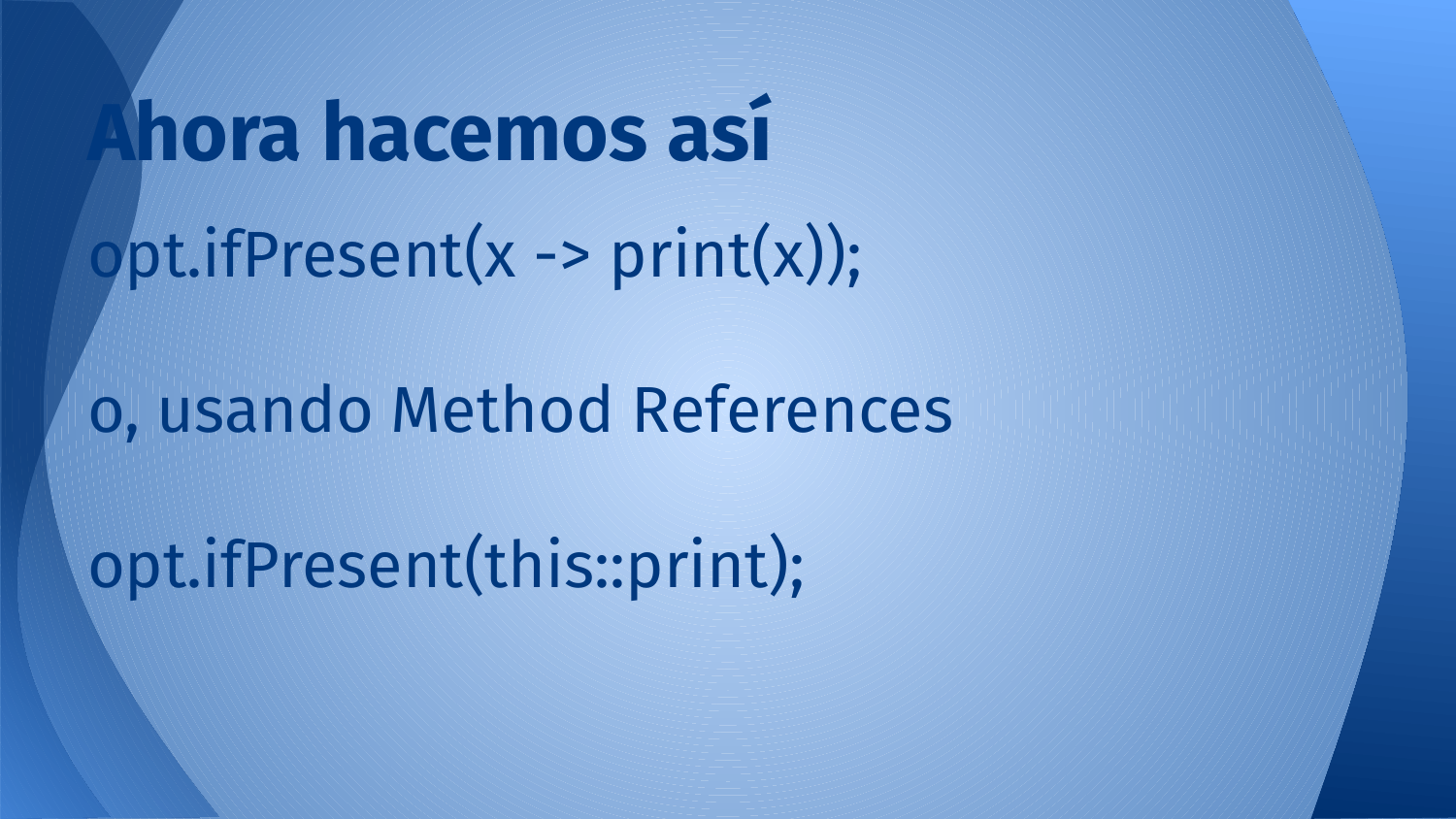

# Ahora hacemos así
opt.ifPresent(x -> print(x));

o, usando Method References

opt.ifPresent(this::print);